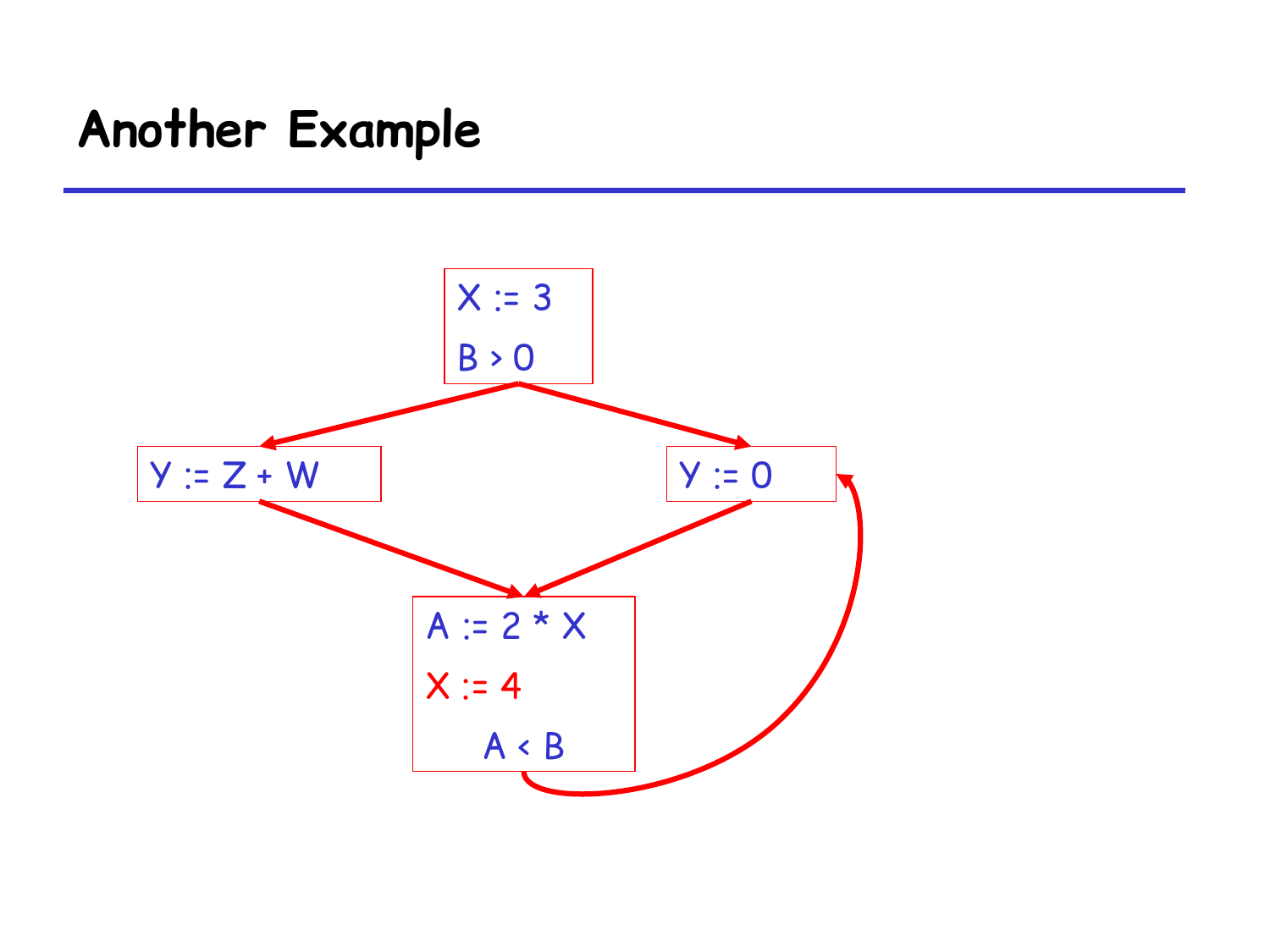

# Another Example
X := 3
B > 0
Y := Z + W
Y := 0
A := 2 * X
X := 4
A < B

58